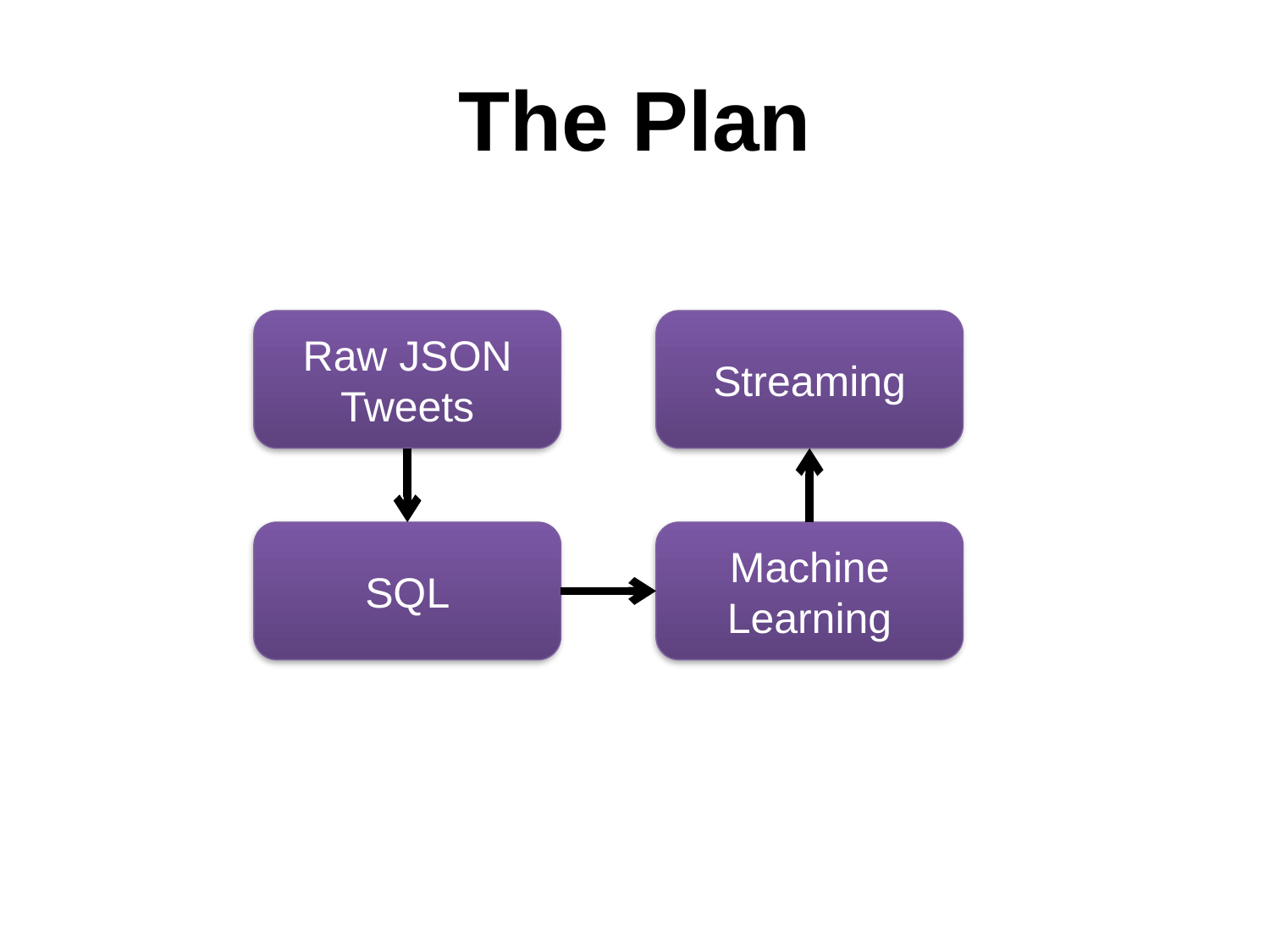

# The Plan
Raw JSON Tweets
Streaming
SQL
Machine Learning